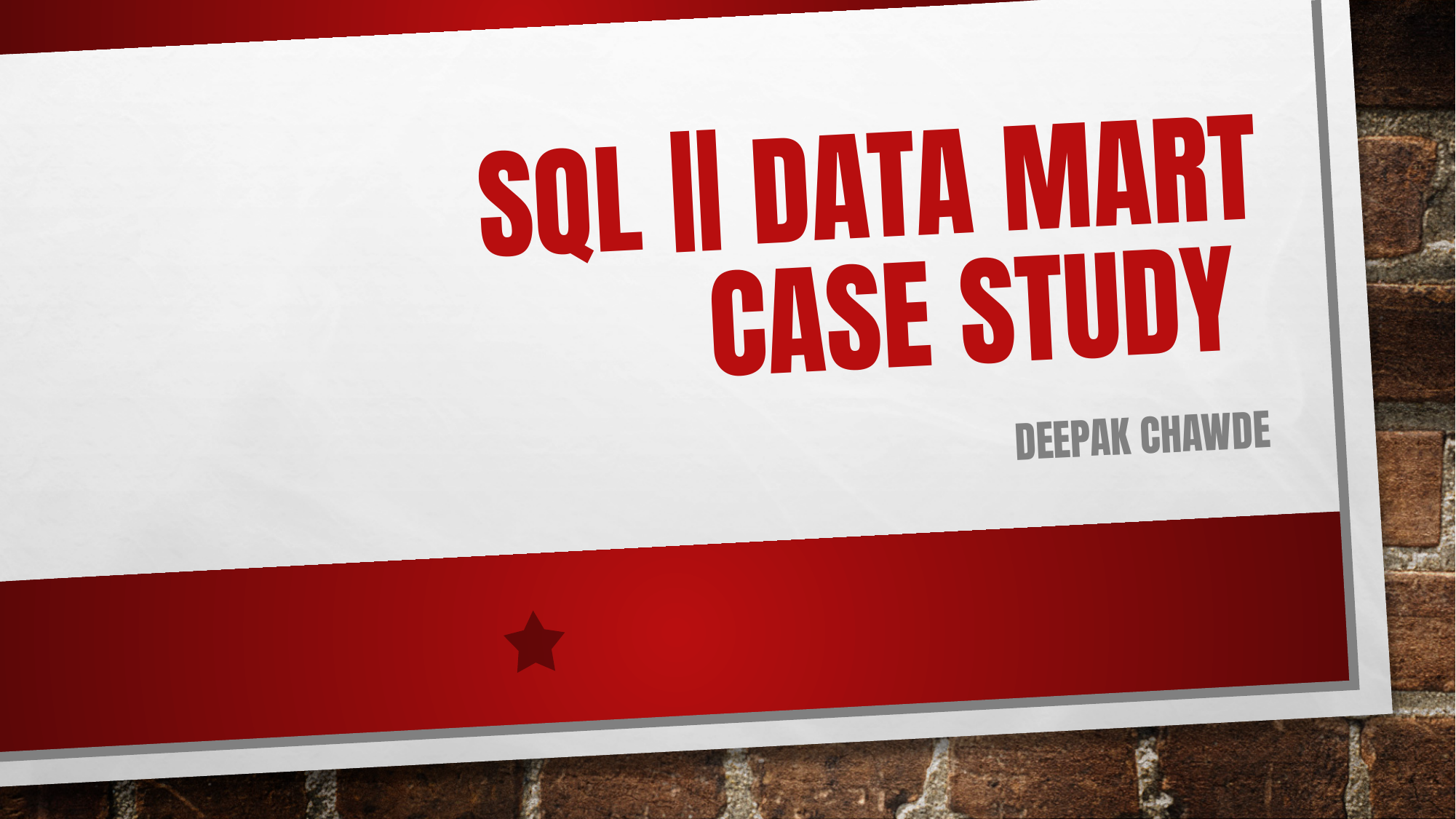

# SQL || DATA Mart Case Study
Deepak Chawde